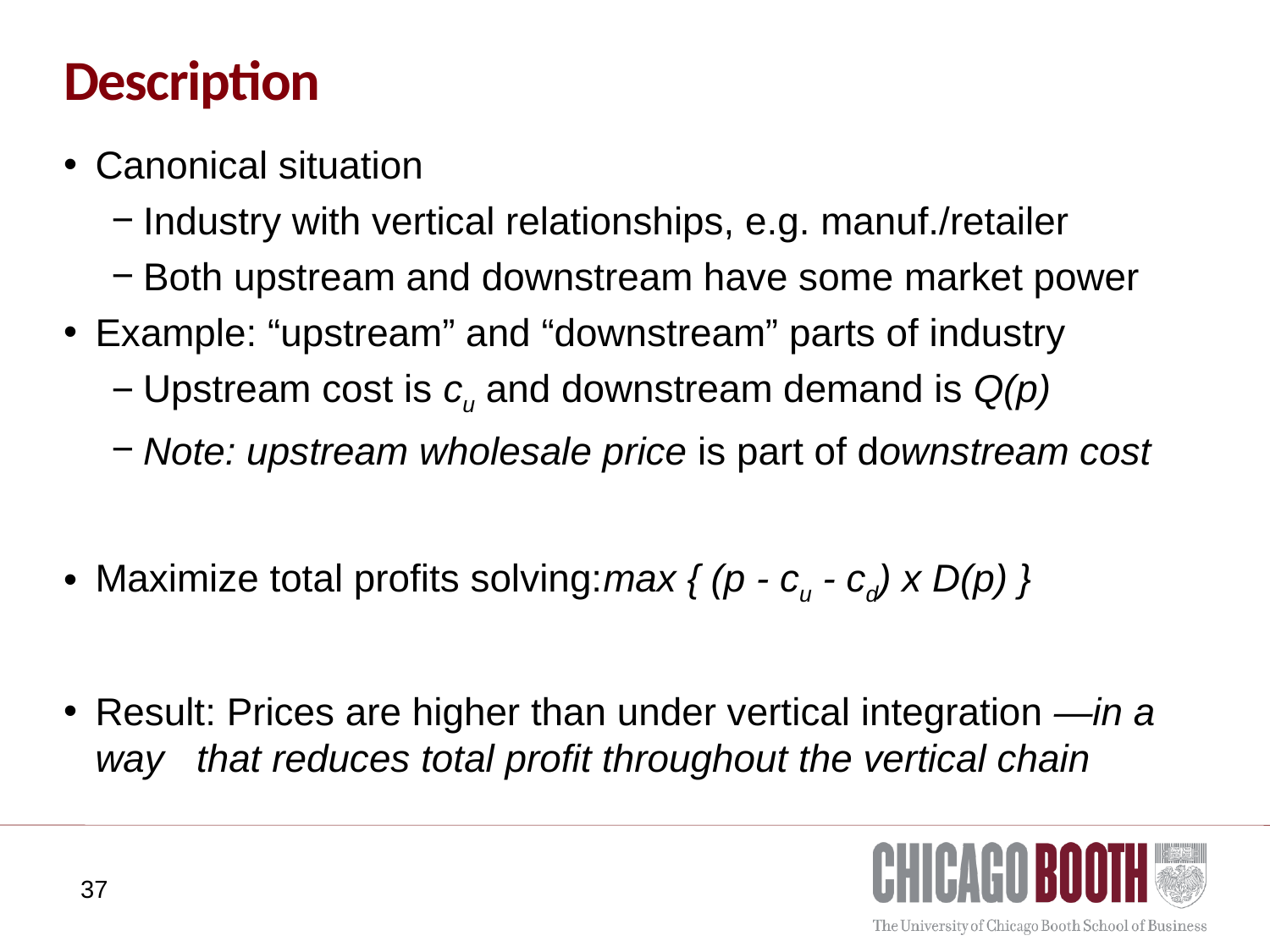

# Description
Canonical situation
Industry with vertical relationships, e.g. manuf./retailer
Both upstream and downstream have some market power
Example: “upstream” and “downstream” parts of industry
Upstream cost is cu and downstream demand is Q(p)
Note: upstream wholesale price is part of downstream cost

Maximize total profits solving:	max { (p - cu - cd) x D(p) }

Result: Prices are higher than under vertical integration —in a way   that reduces total profit throughout the vertical chain